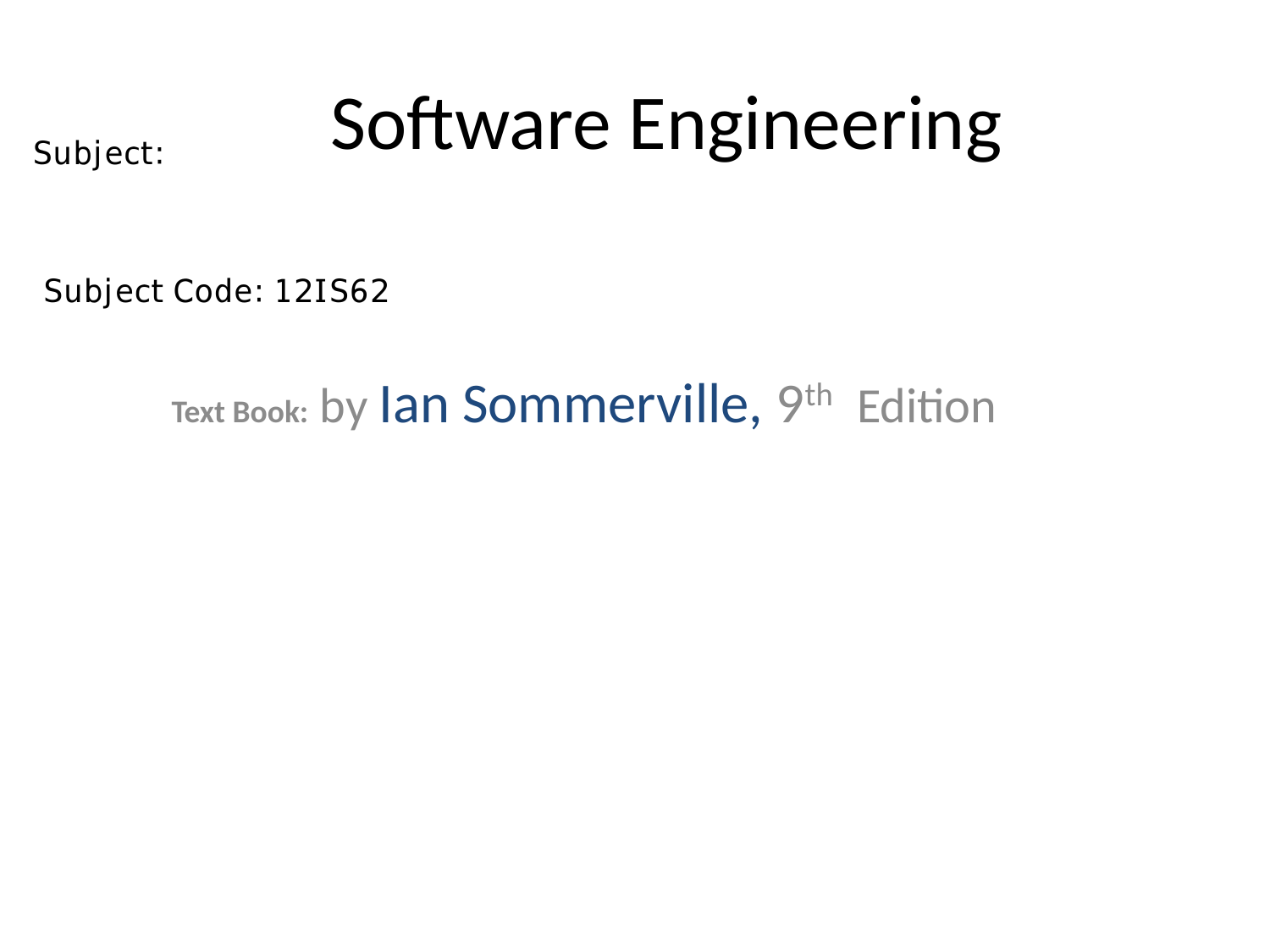

# Software Engineering
Subject:
Subject Code: 12IS62
Text Book: by Ian Sommerville, 9th  Edition